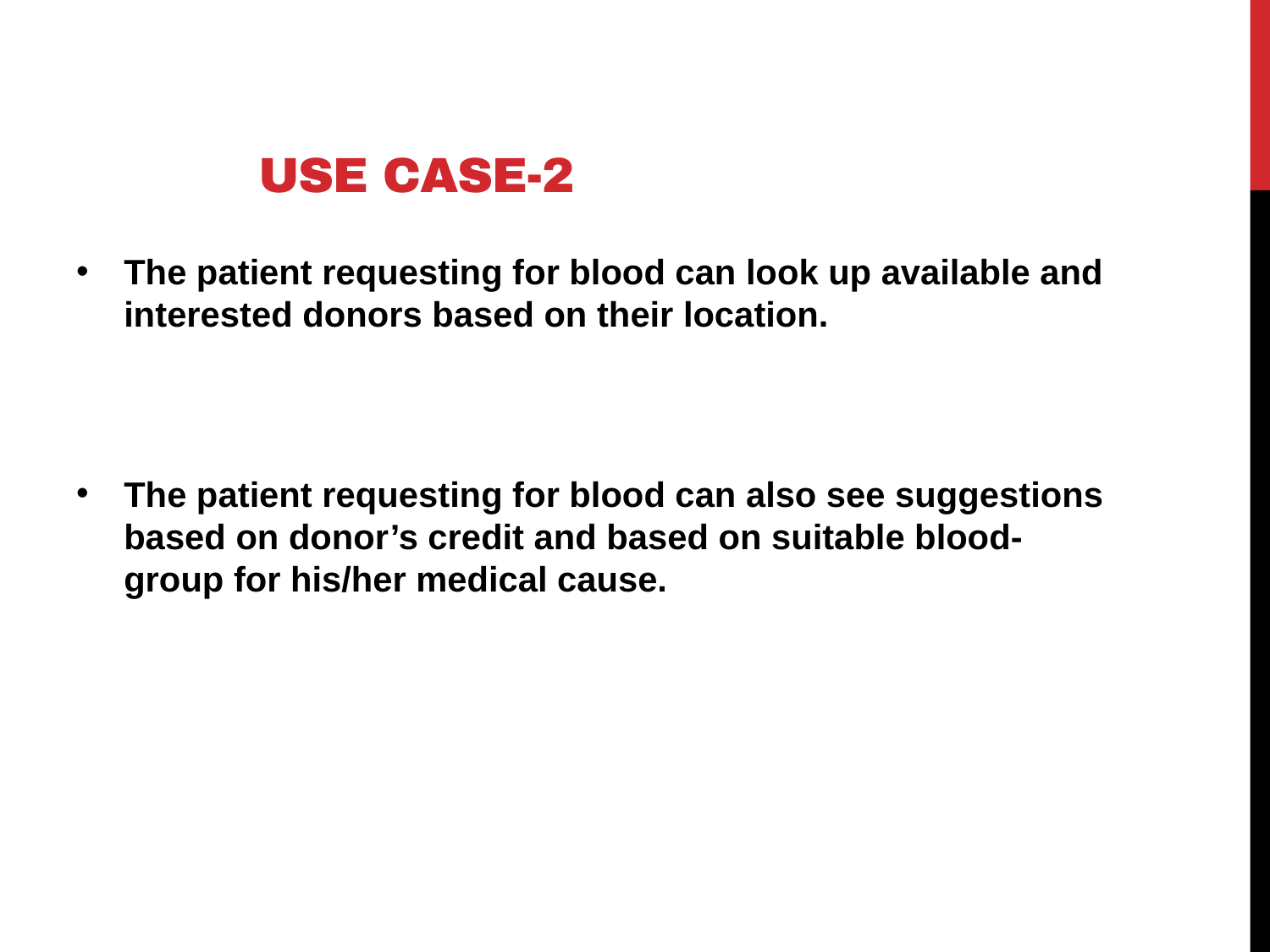

# Use Case-2
The patient requesting for blood can look up available and interested donors based on their location.

The patient requesting for blood can also see suggestions based on donor’s credit and based on suitable blood-group for his/her medical cause.